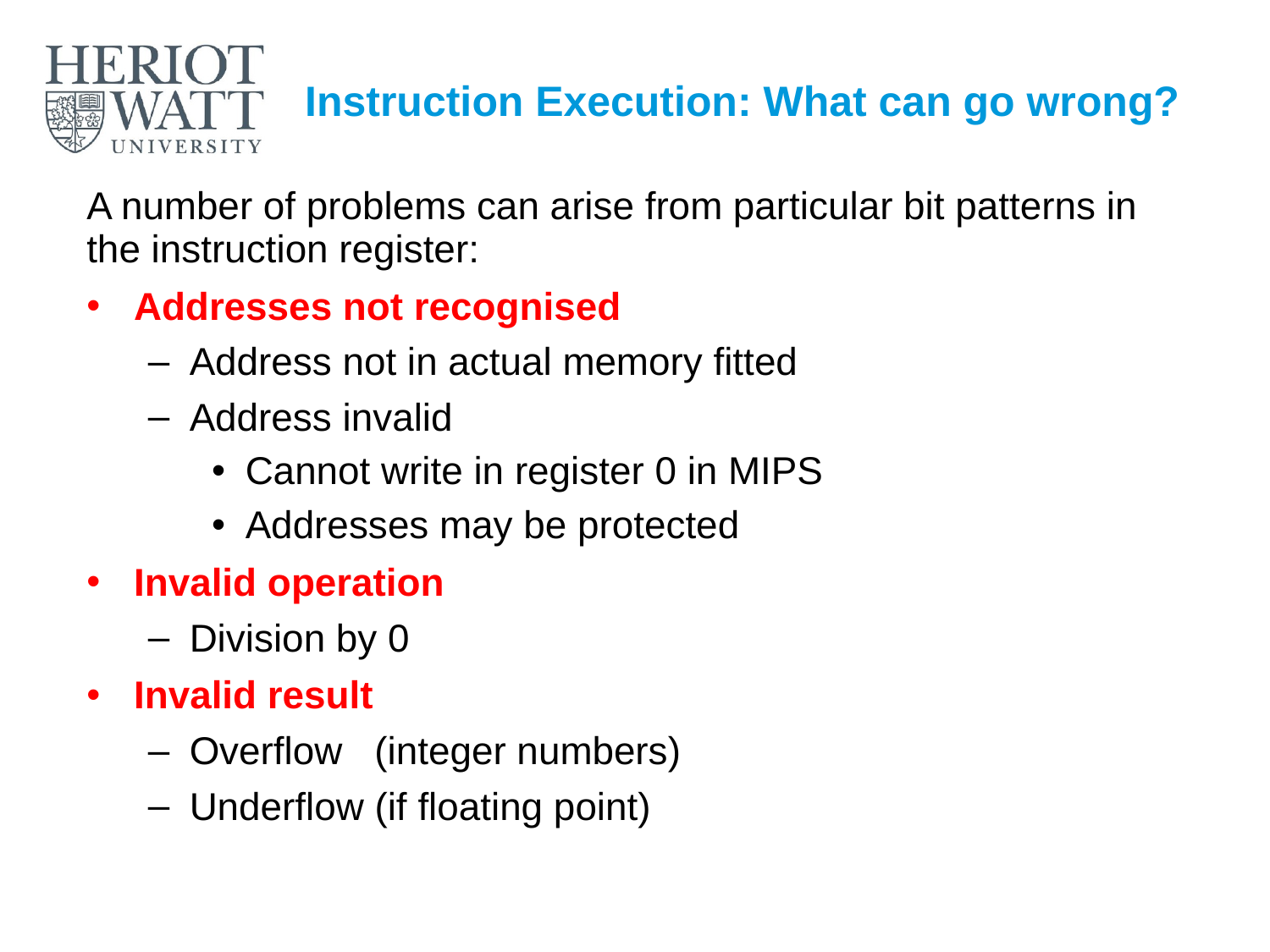

# Instruction Execution: What can go wrong?
A number of problems can arise from particular bit patterns in the instruction register:
Addresses not recognised
Address not in actual memory fitted
Address invalid
Cannot write in register 0 in MIPS
Addresses may be protected
Invalid operation
Division by 0
Invalid result
Overflow   (integer numbers)
Underflow (if floating point)